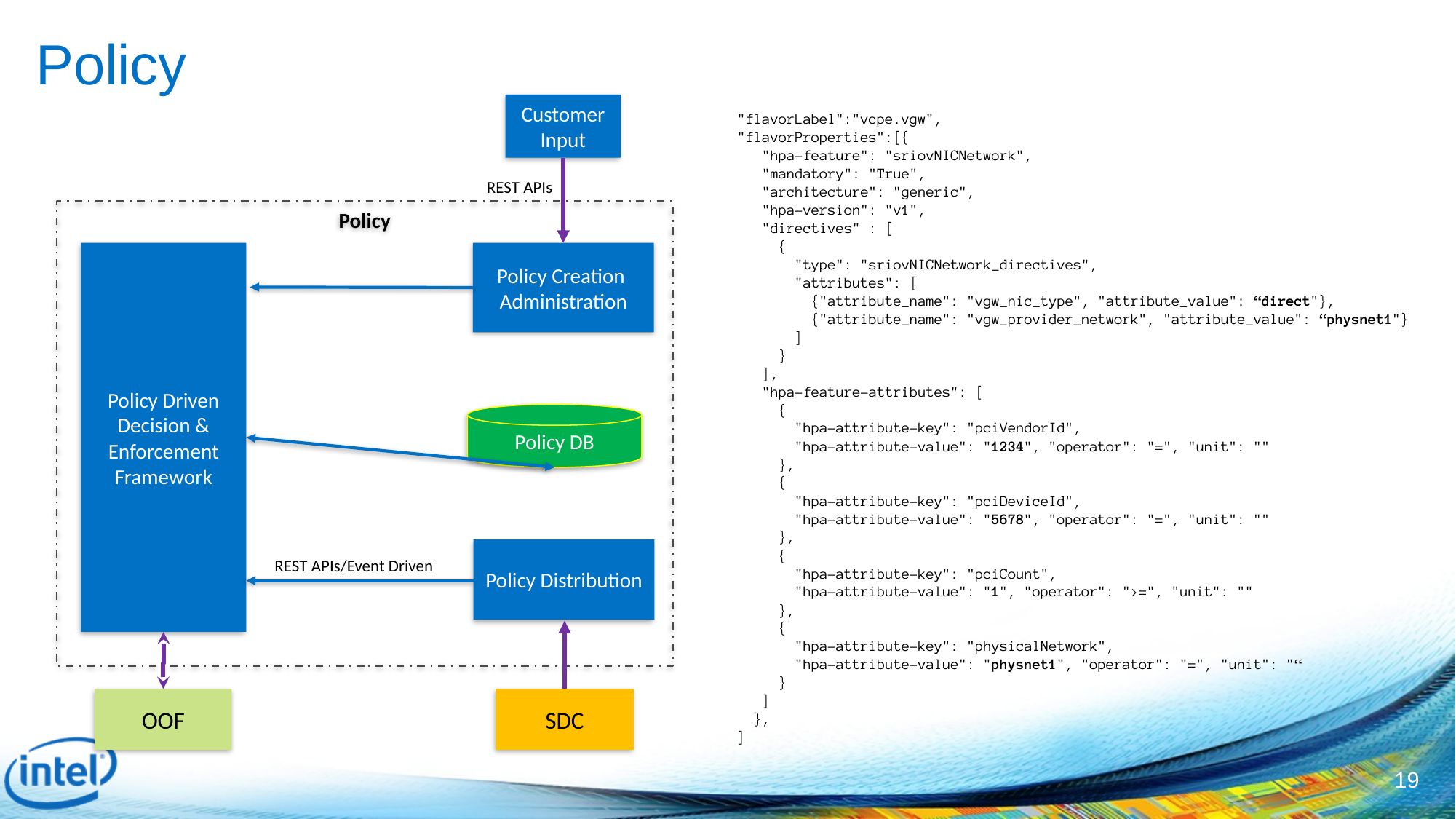

Policy
Customer
Input
"flavorLabel":"vcpe.vgw",
"flavorProperties":[{
   "hpa-feature": "sriovNICNetwork",
   "mandatory": "True",
   "architecture": "generic",
   "hpa-version": "v1",
   "directives" : [
     {
       "type": "sriovNICNetwork_directives",
       "attributes": [
         {"attribute_name": "vgw_nic_type", "attribute_value": “direct"},
         {"attribute_name": "vgw_provider_network", "attribute_value": “physnet1"}
       ]
     }
   ],
   "hpa-feature-attributes": [
     {
       "hpa-attribute-key": "pciVendorId",
       "hpa-attribute-value": "1234", "operator": "=", "unit": ""
     },
     {
       "hpa-attribute-key": "pciDeviceId",
       "hpa-attribute-value": "5678", "operator": "=", "unit": ""
     },
     {
       "hpa-attribute-key": "pciCount",
       "hpa-attribute-value": "1", "operator": ">=", "unit": ""
     },
     {
       "hpa-attribute-key": "physicalNetwork",
       "hpa-attribute-value": "physnet1", "operator": "=", "unit": "“
     }
   ]
  },
]
REST APIs
Policy
Policy Driven Decision & Enforcement Framework
Policy Creation
Administration
Policy DB
Policy Distribution
REST APIs/Event Driven
OOF
SDC
19